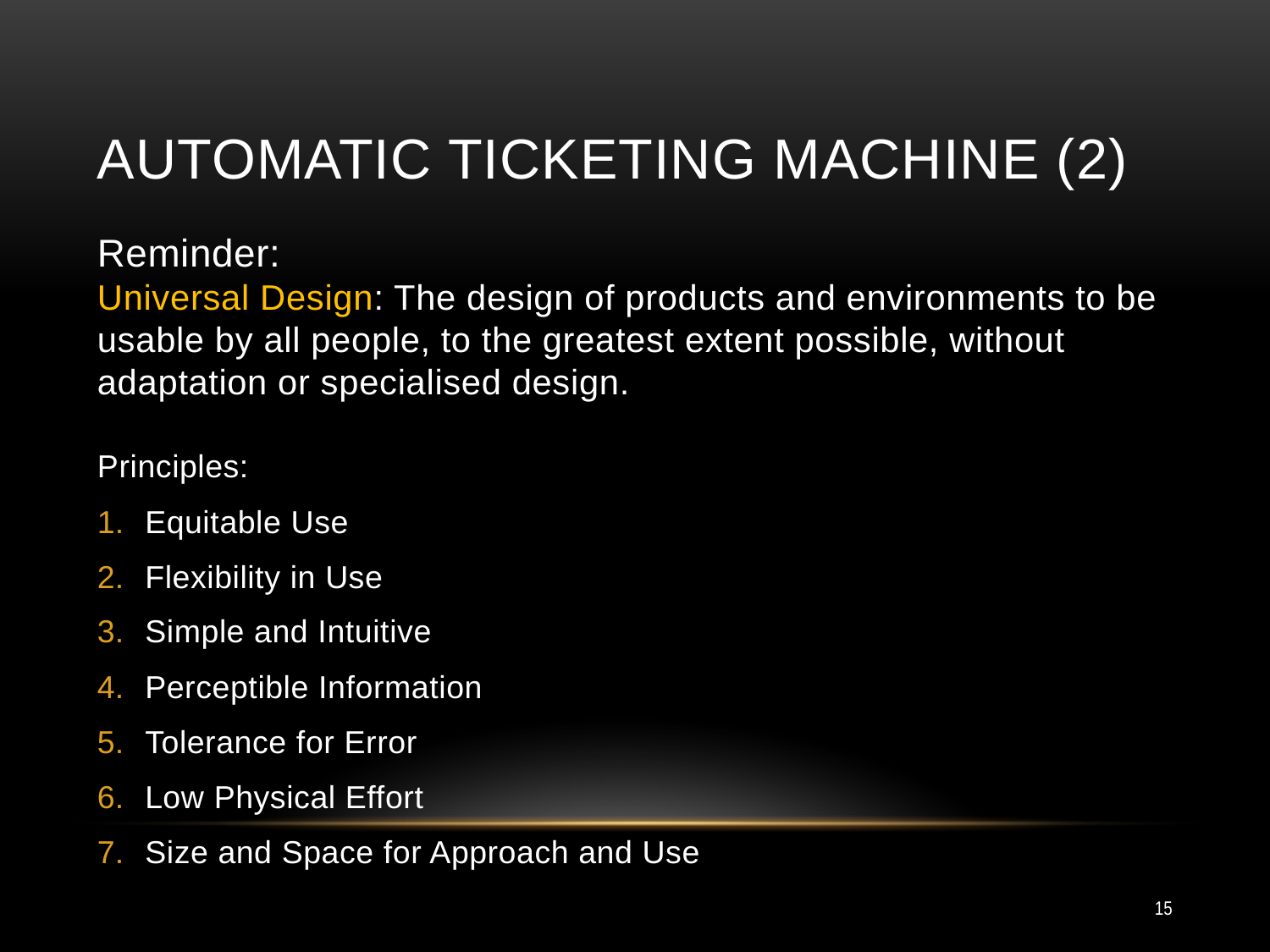

# Automatic Ticketing Machine (2)
Reminder:
Universal Design: The design of products and environments to be usable by all people, to the greatest extent possible, without adaptation or specialised design.

Principles:
Equitable Use
Flexibility in Use
Simple and Intuitive
Perceptible Information
Tolerance for Error
Low Physical Effort
Size and Space for Approach and Use
15